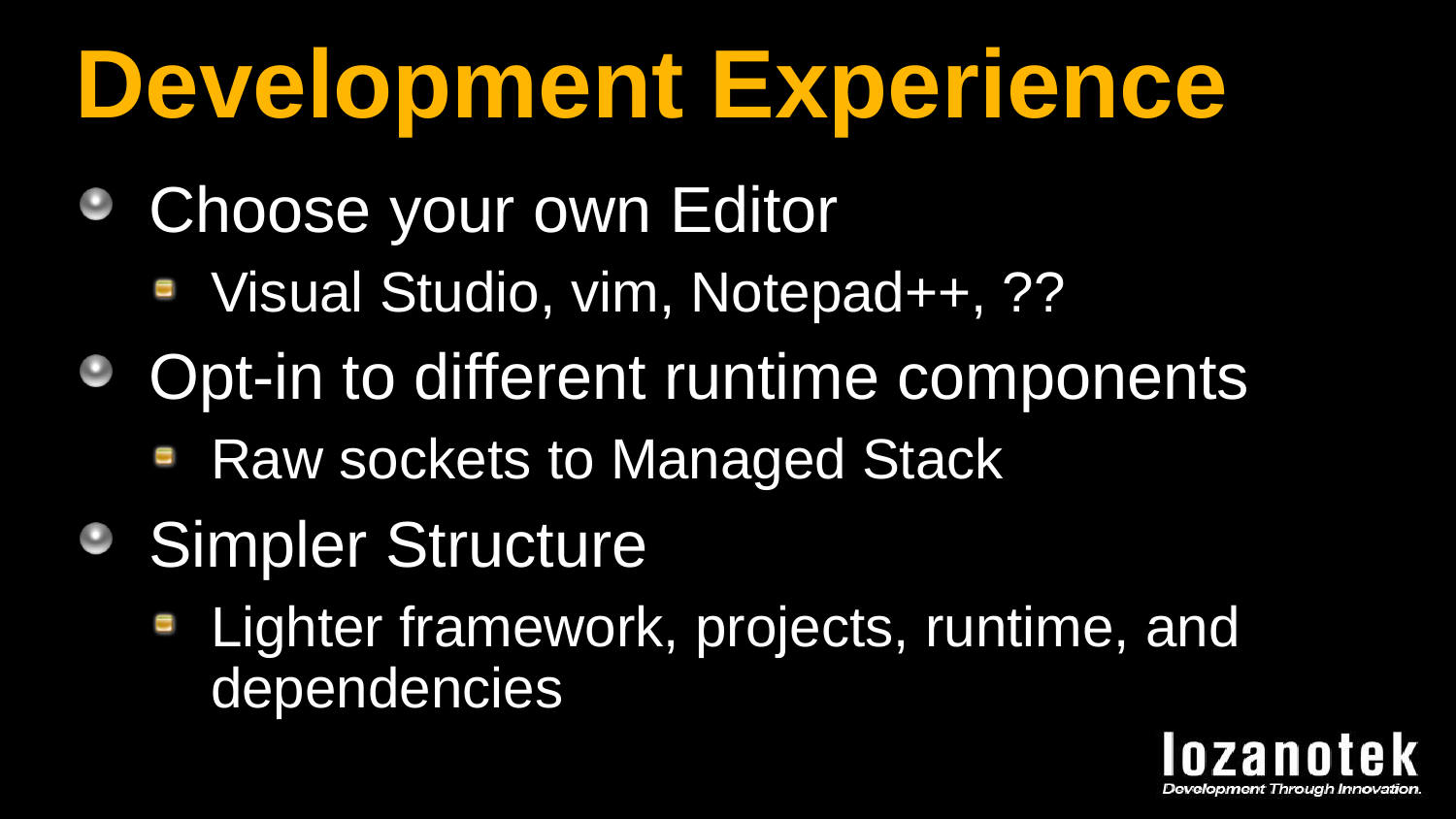

# Development Experience
Choose your own Editor
Visual Studio, vim, Notepad++, ??
Opt-in to different runtime components
Raw sockets to Managed Stack
Simpler Structure
Lighter framework, projects, runtime, and dependencies